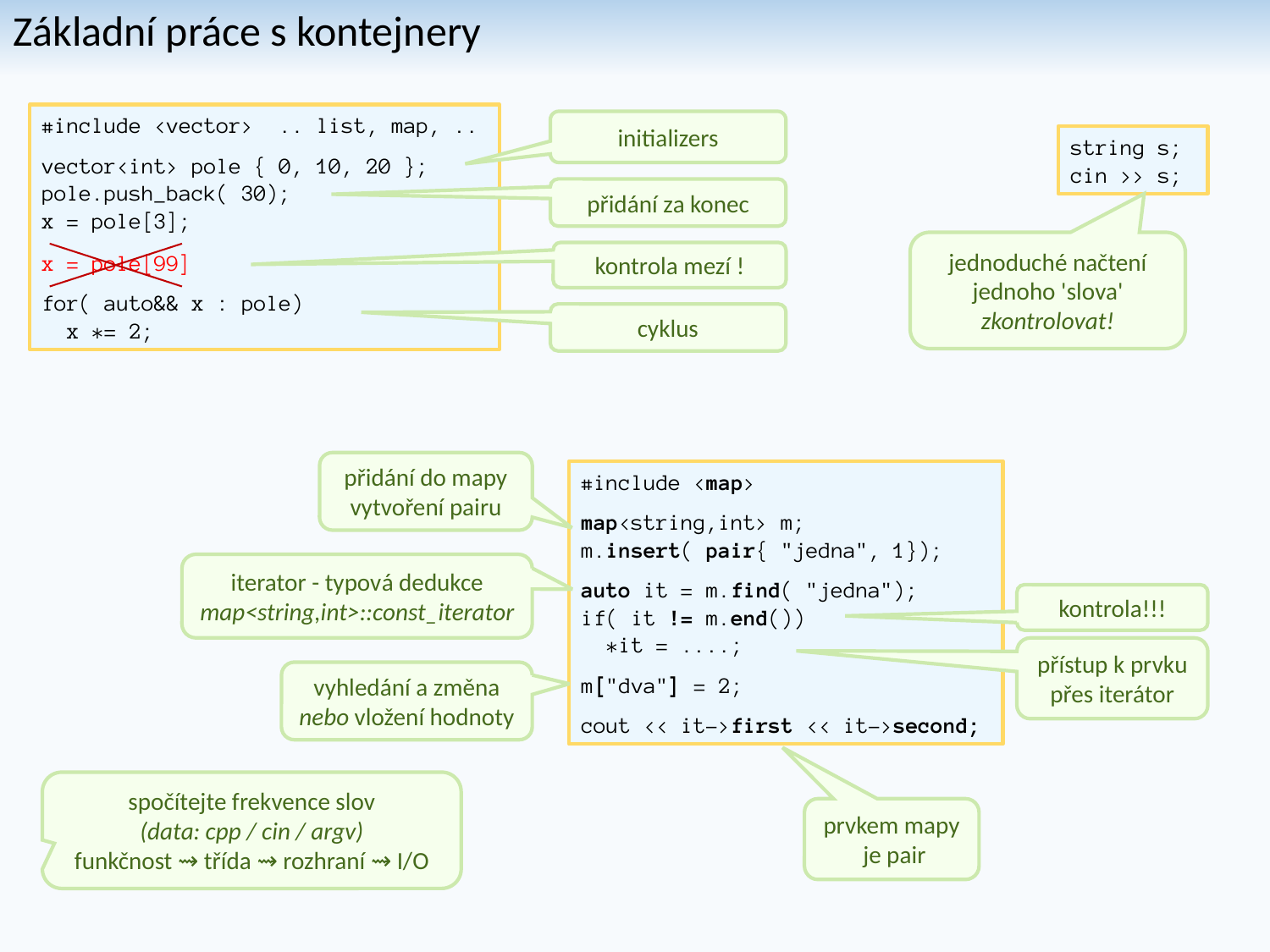

Základní práce s kontejnery
#include <vector>  .. list, map, ..

vector<int> pole { 0, 10, 20 };
pole.push_back( 30);
x = pole[3];

x = pole[99]

for( auto&& x : pole)
  x *= 2;
initializers
string s;
cin >> s;
přidání za konec
jednoduché načtení jednoho 'slova'
zkontrolovat!
kontrola mezí !
cyklus
přidání do mapy
vytvoření pairu
#include <map>

map<string,int> m;
m.insert( pair{ "jedna", 1});

auto it = m.find( "jedna");
if( it != m.end())
  *it = ....;

m["dva"] = 2;

cout << it->first << it->second;
iterator - typová dedukce
map<string,int>::const_iterator
kontrola!!!
přístup k prvku přes iterátor
vyhledání a změna
nebo vložení hodnoty
spočítejte frekvence slov
(data: cpp / cin / argv)
funkčnost ⇝ třída ⇝ rozhraní ⇝ I/O
prvkem mapy
 je pair